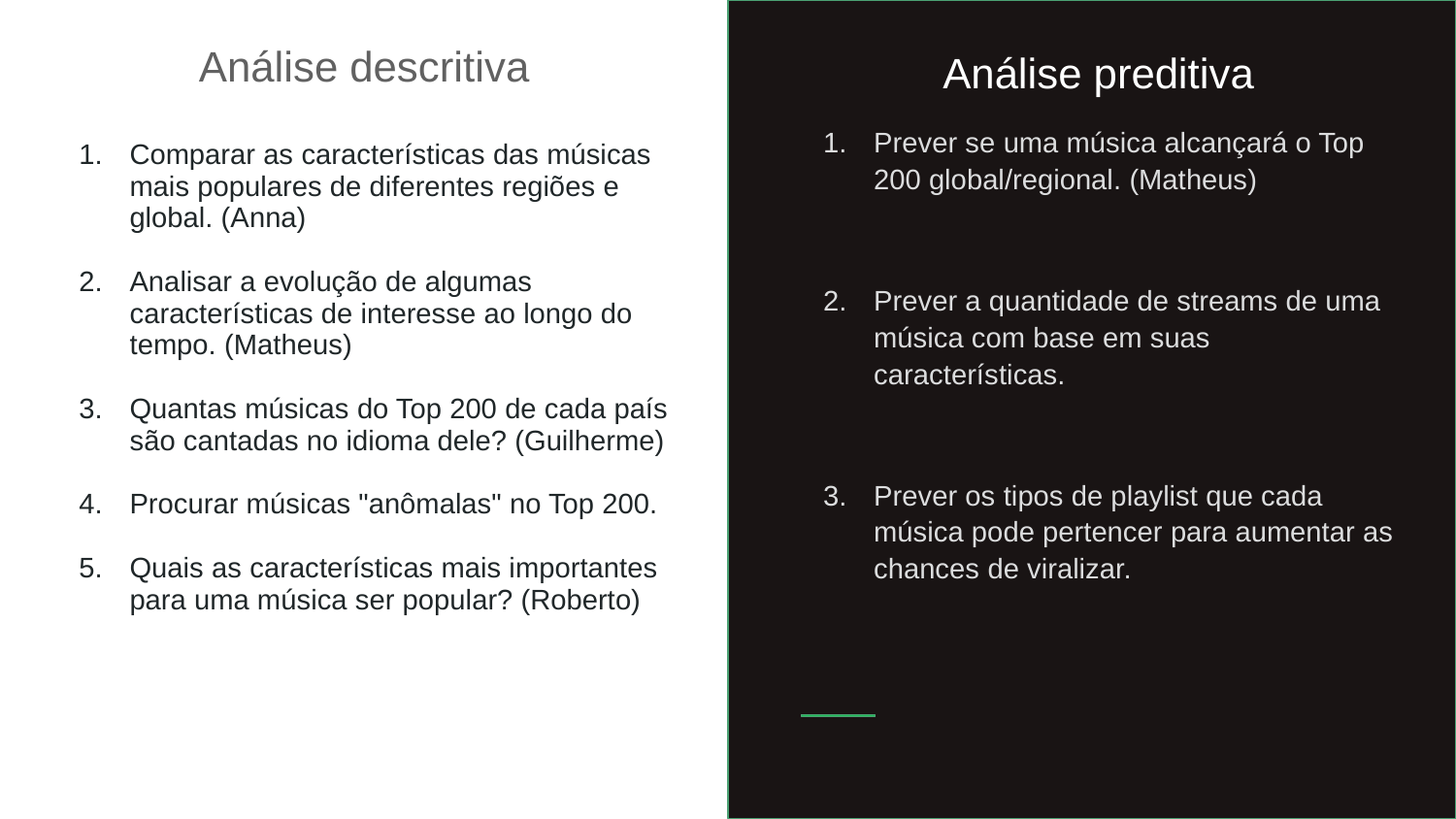

Análise descritiva

Comparar as características das músicas mais populares de diferentes regiões e global. (Anna)

Analisar a evolução de algumas características de interesse ao longo do tempo. (Matheus)

Quantas músicas do Top 200 de cada país são cantadas no idioma dele? (Guilherme)

Procurar músicas "anômalas" no Top 200.

Quais as características mais importantes para uma música ser popular? (Roberto)
Análise preditiva
Prever se uma música alcançará o Top 200 global/regional. (Matheus)

Prever a quantidade de streams de uma música com base em suas características.

Prever os tipos de playlist que cada música pode pertencer para aumentar as chances de viralizar.